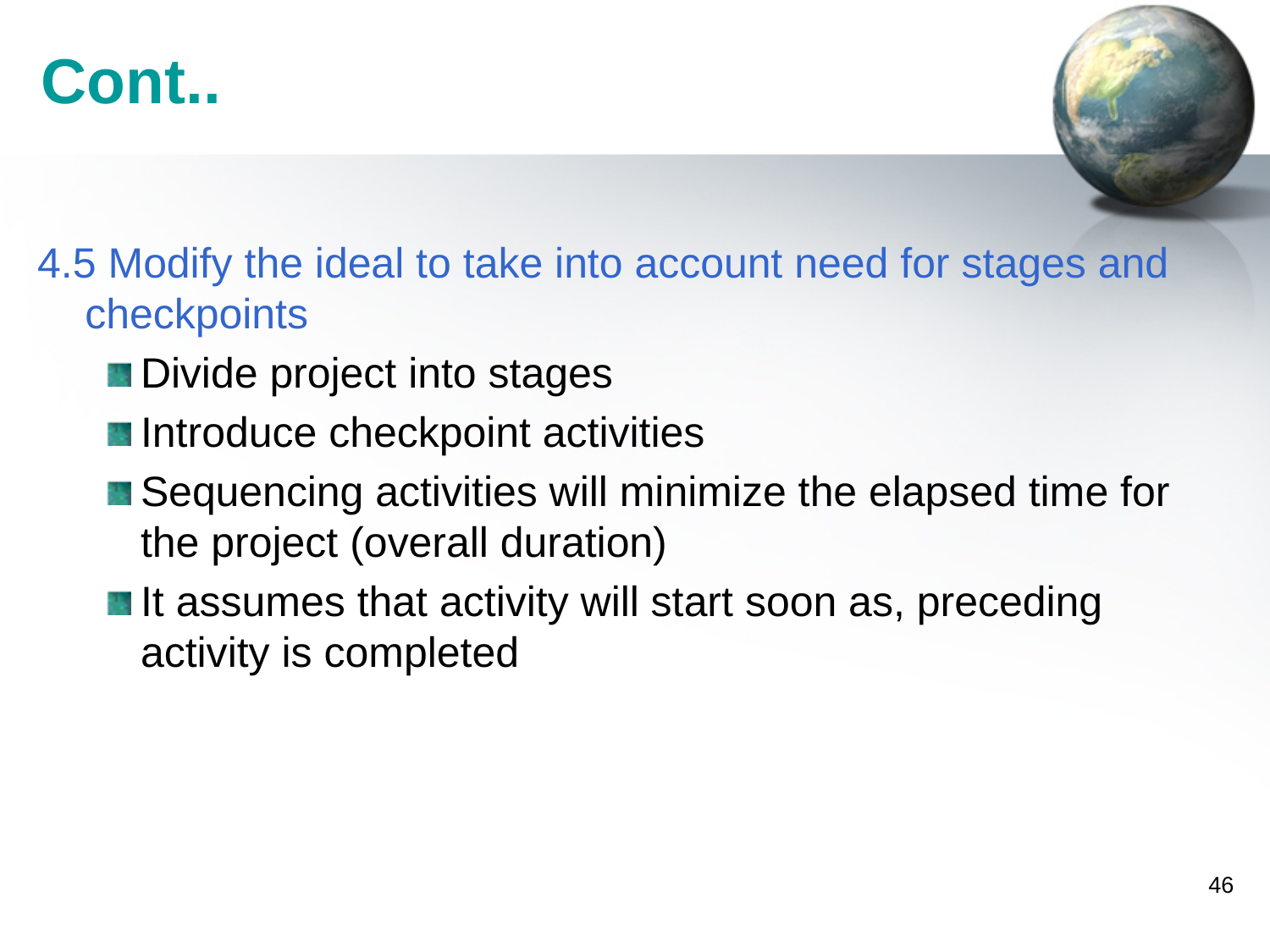

# Cont..
4.5 Modify the ideal to take into account need for stages and checkpoints
Divide project into stages
Introduce checkpoint activities
Sequencing activities will minimize the elapsed time for the project (overall duration)
It assumes that activity will start soon as, preceding activity is completed
46